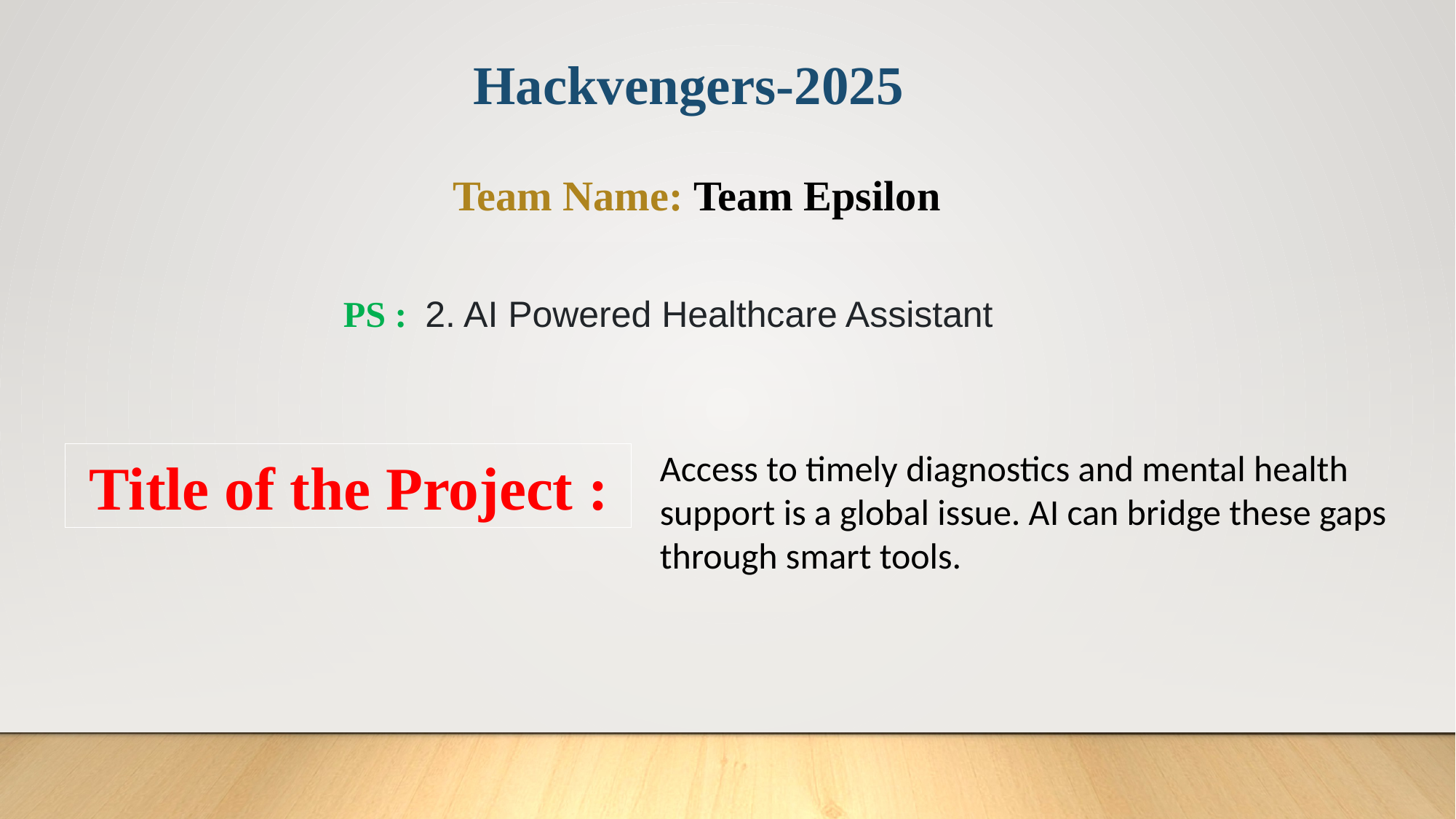

Hackvengers-2025
Team Name: Team Epsilon
PS :  2. AI Powered Healthcare Assistant
Access to timely diagnostics and mental health support is a global issue. AI can bridge these gaps through smart tools.
 Title of the Project :